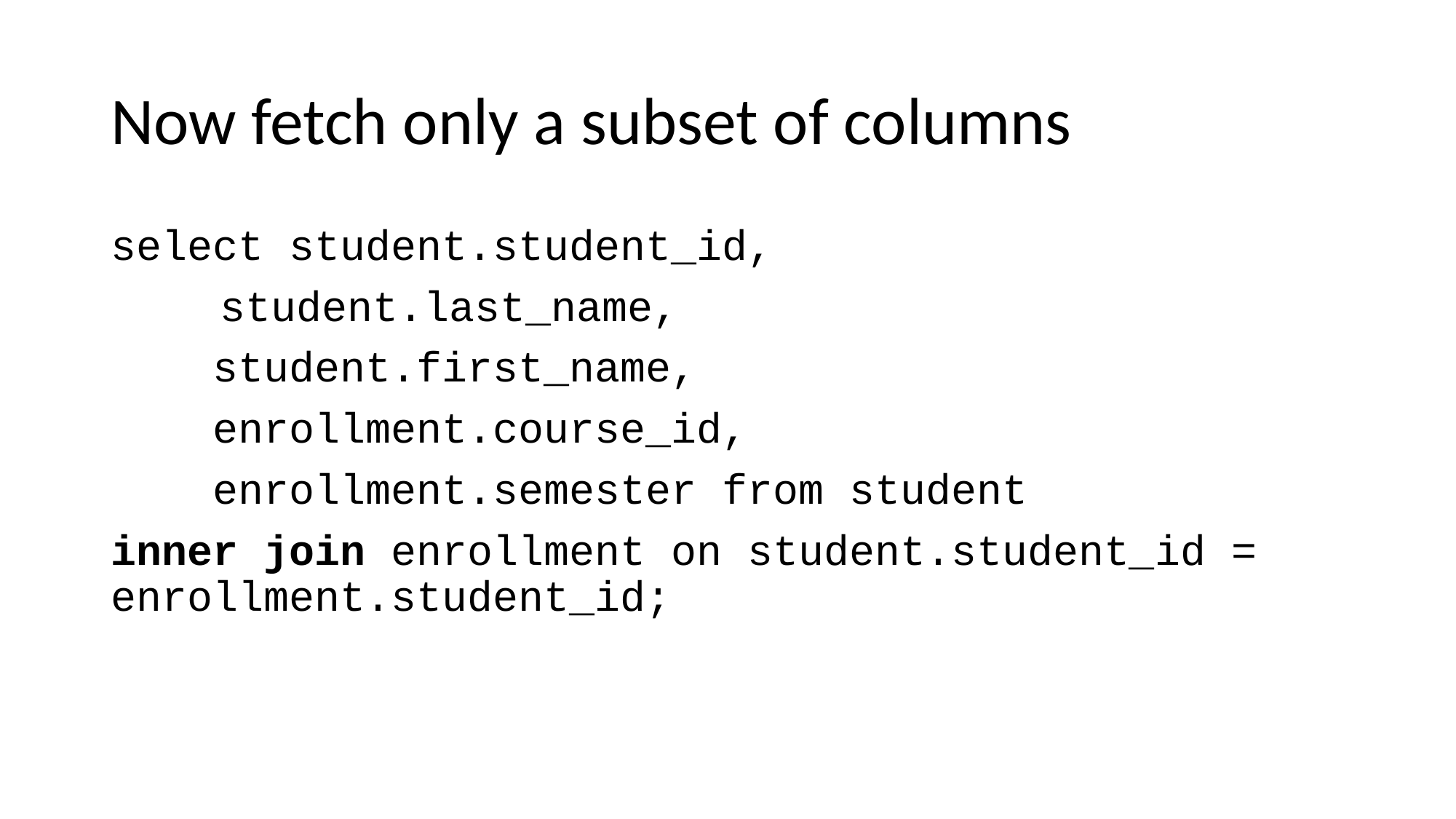

# Now fetch only a subset of columns
select student.student_id,
	student.last_name,
    student.first_name,
    enrollment.course_id,
    enrollment.semester from student
inner join enrollment on student.student_id = enrollment.student_id;